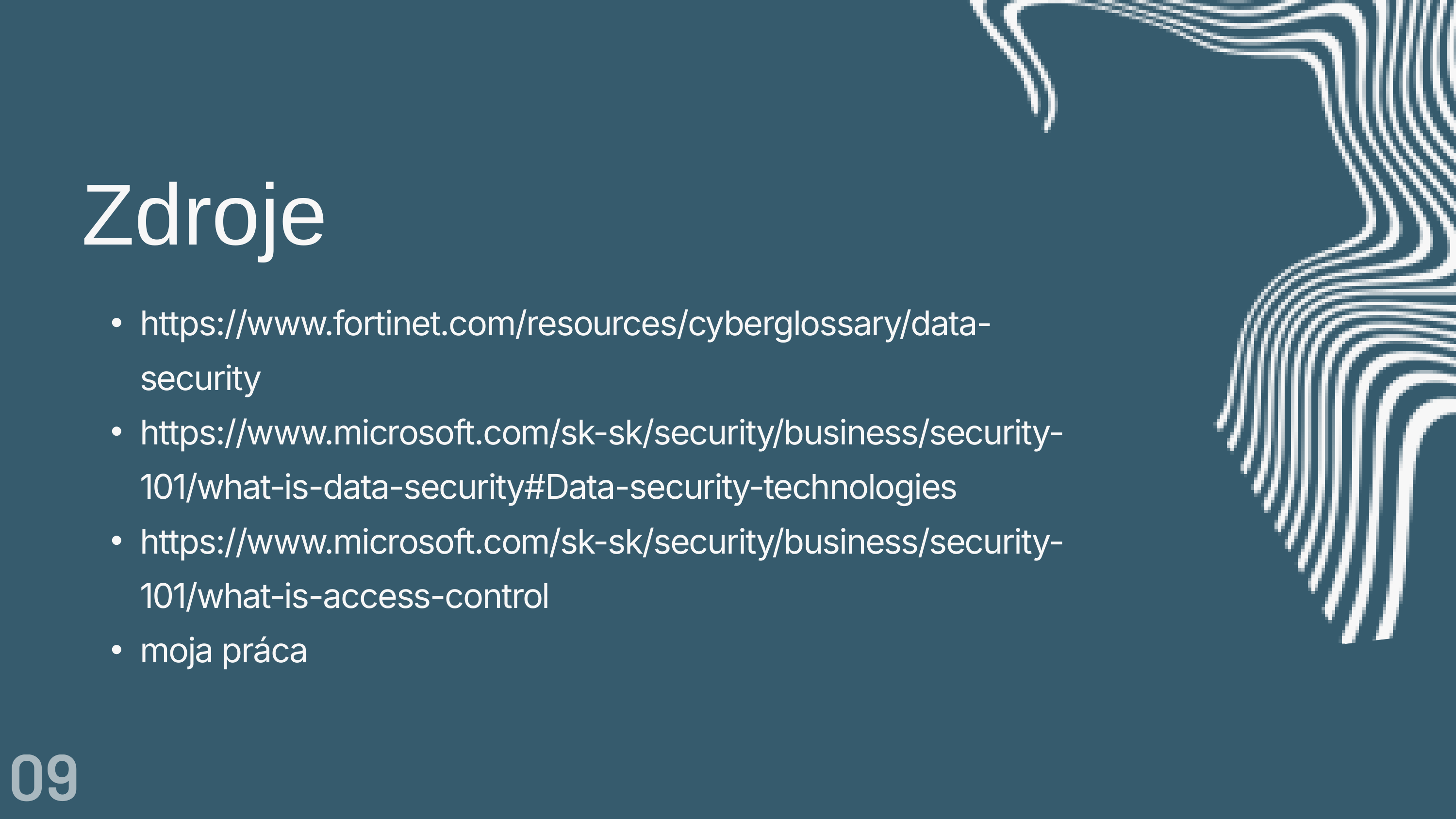

Zdroje
https://www.fortinet.com/resources/cyberglossary/data-security
https://www.microsoft.com/sk-sk/security/business/security-101/what-is-data-security#Data-security-technologies
https://www.microsoft.com/sk-sk/security/business/security-101/what-is-access-control
moja práca
09